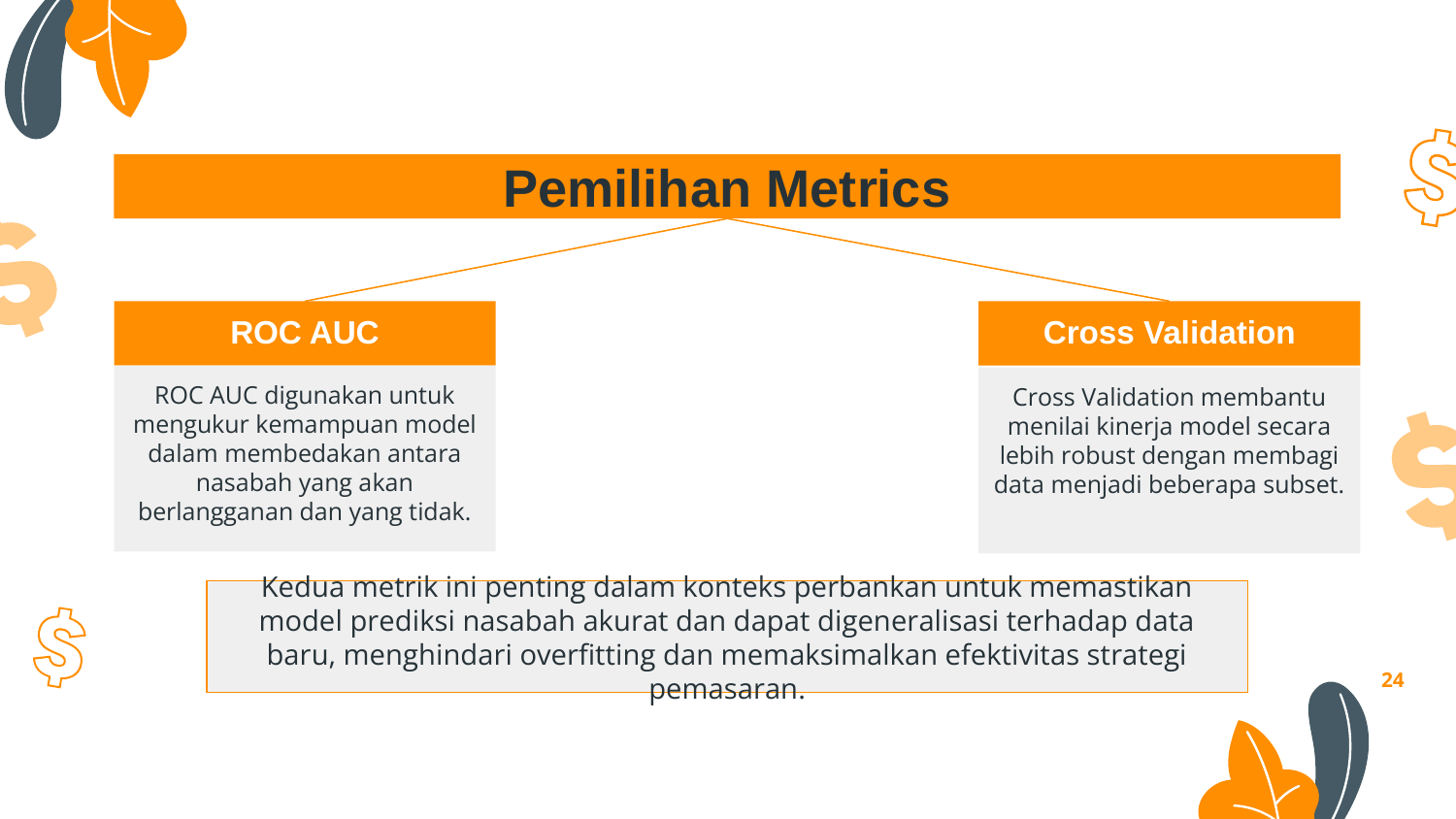

Pemilihan Metrics
ROC AUC
Cross Validation
ROC AUC digunakan untuk mengukur kemampuan model dalam membedakan antara nasabah yang akan berlangganan dan yang tidak.
Cross Validation membantu menilai kinerja model secara lebih robust dengan membagi data menjadi beberapa subset.
Kedua metrik ini penting dalam konteks perbankan untuk memastikan model prediksi nasabah akurat dan dapat digeneralisasi terhadap data baru, menghindari overfitting dan memaksimalkan efektivitas strategi pemasaran.
24